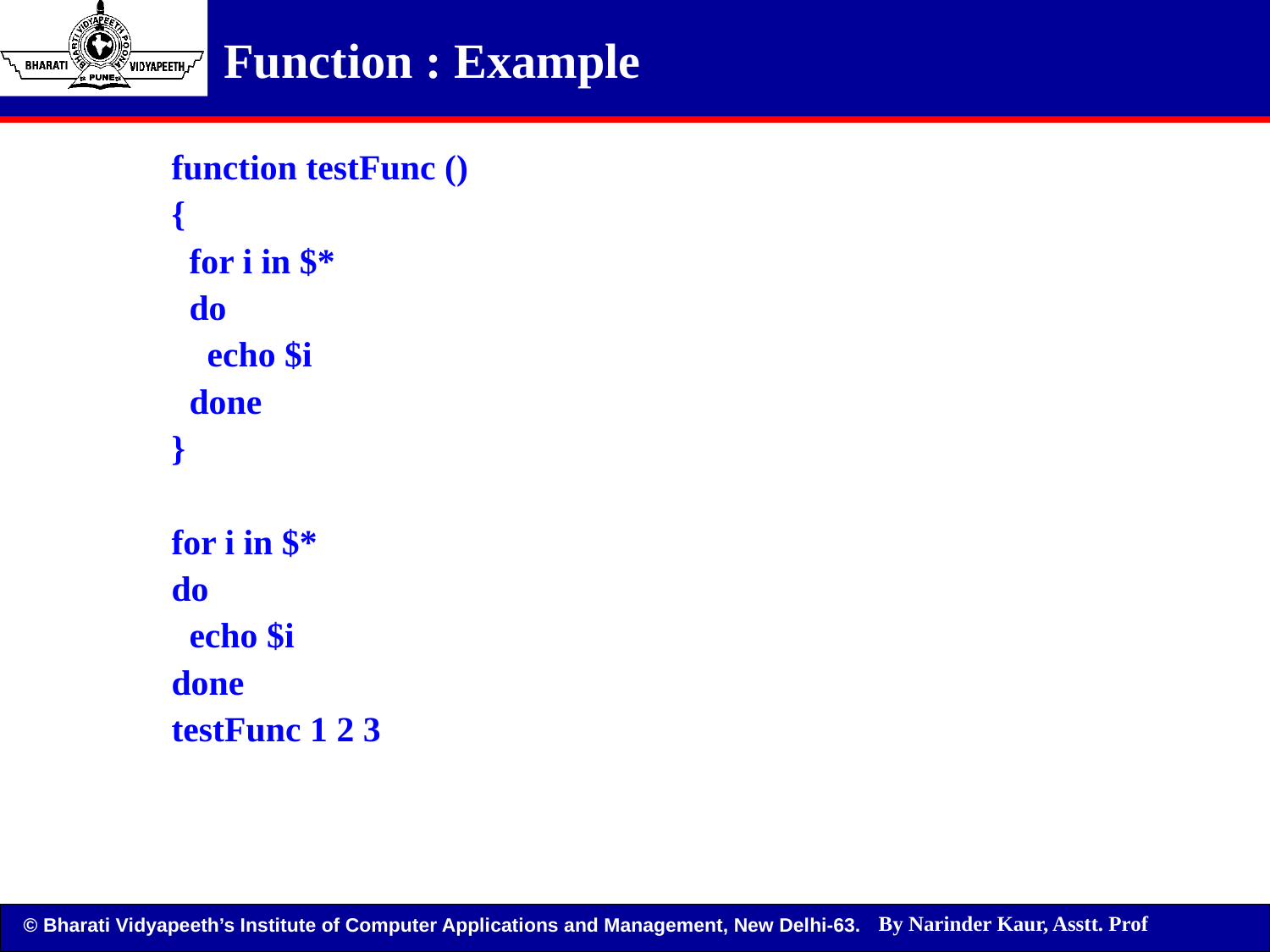

Function : Example
function testFunc ()
{
  for i in $*
  do
    echo $i
  done
}

for i in $*
do
  echo $i
done
testFunc 1 2 3